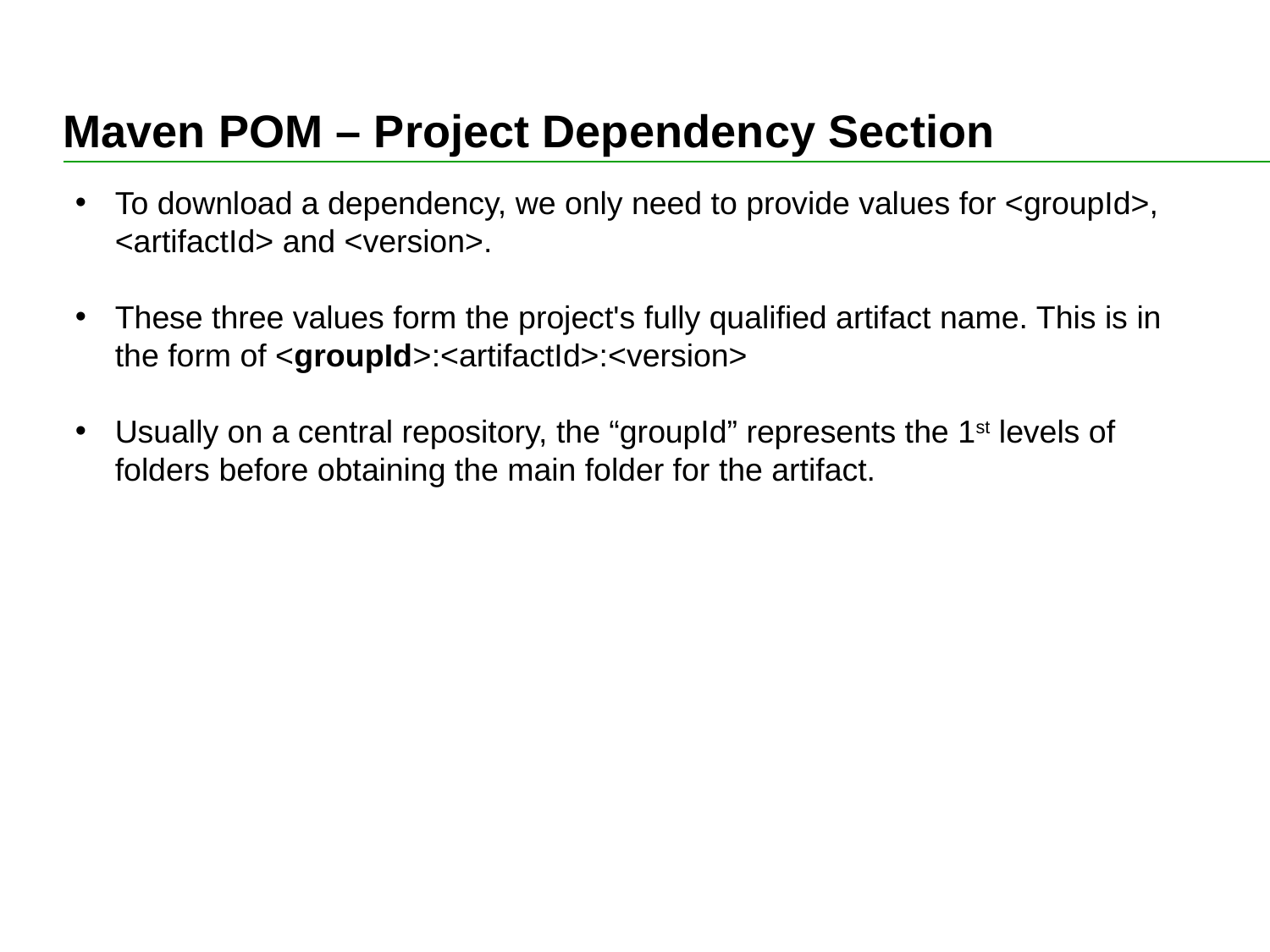

# Maven POM – Project Dependency Section
To download a dependency, we only need to provide values for <groupId>, <artifactId> and <version>.

These three values form the project's fully qualified artifact name. This is in the form of <groupId>:<artifactId>:<version>

Usually on a central repository, the “groupId” represents the 1st levels of folders before obtaining the main folder for the artifact.